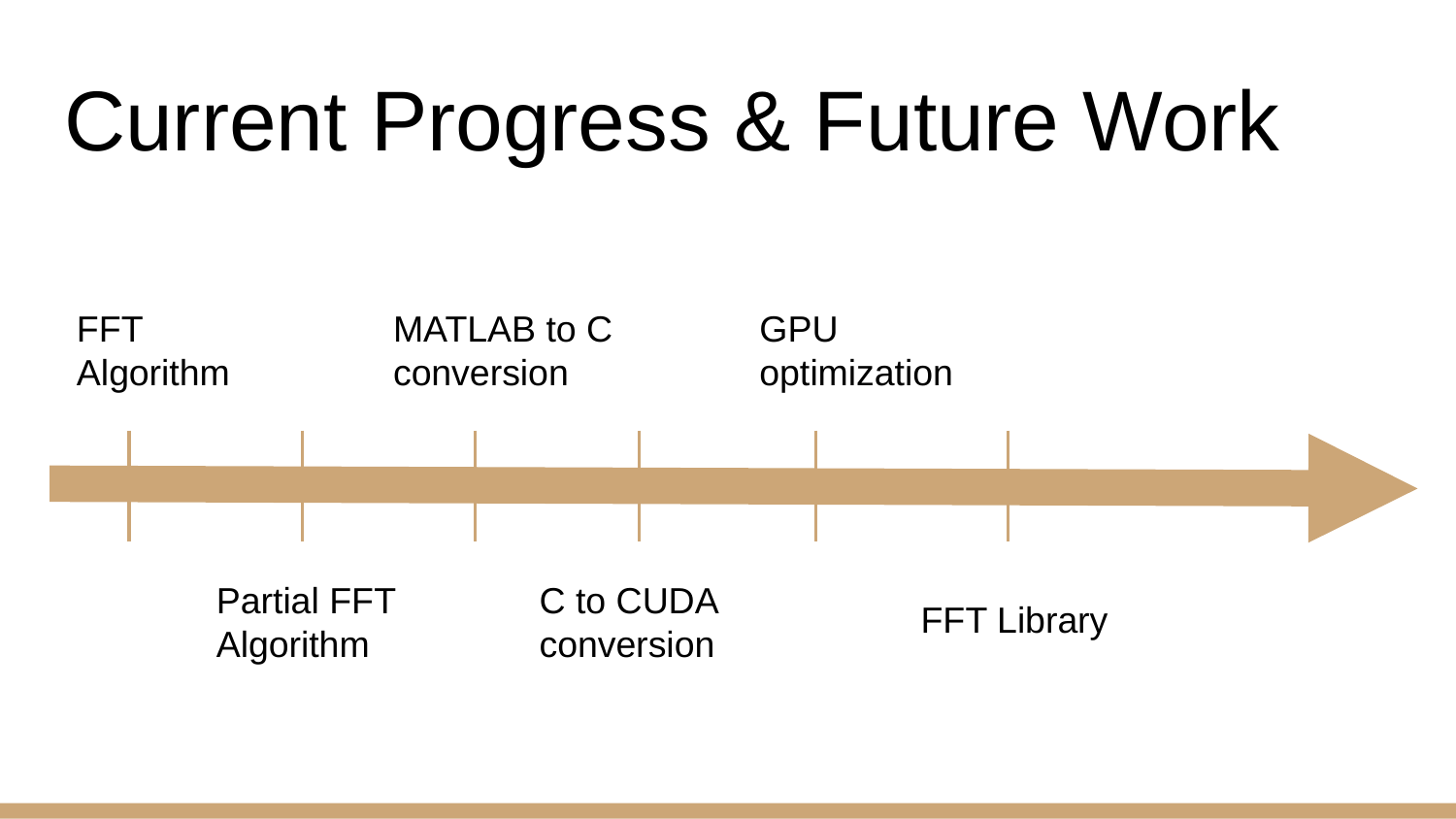

# Current Progress & Future Work
FFT Algorithm
MATLAB to C conversion
GPU optimization
Partial FFT
Algorithm
C to CUDA conversion
FFT Library